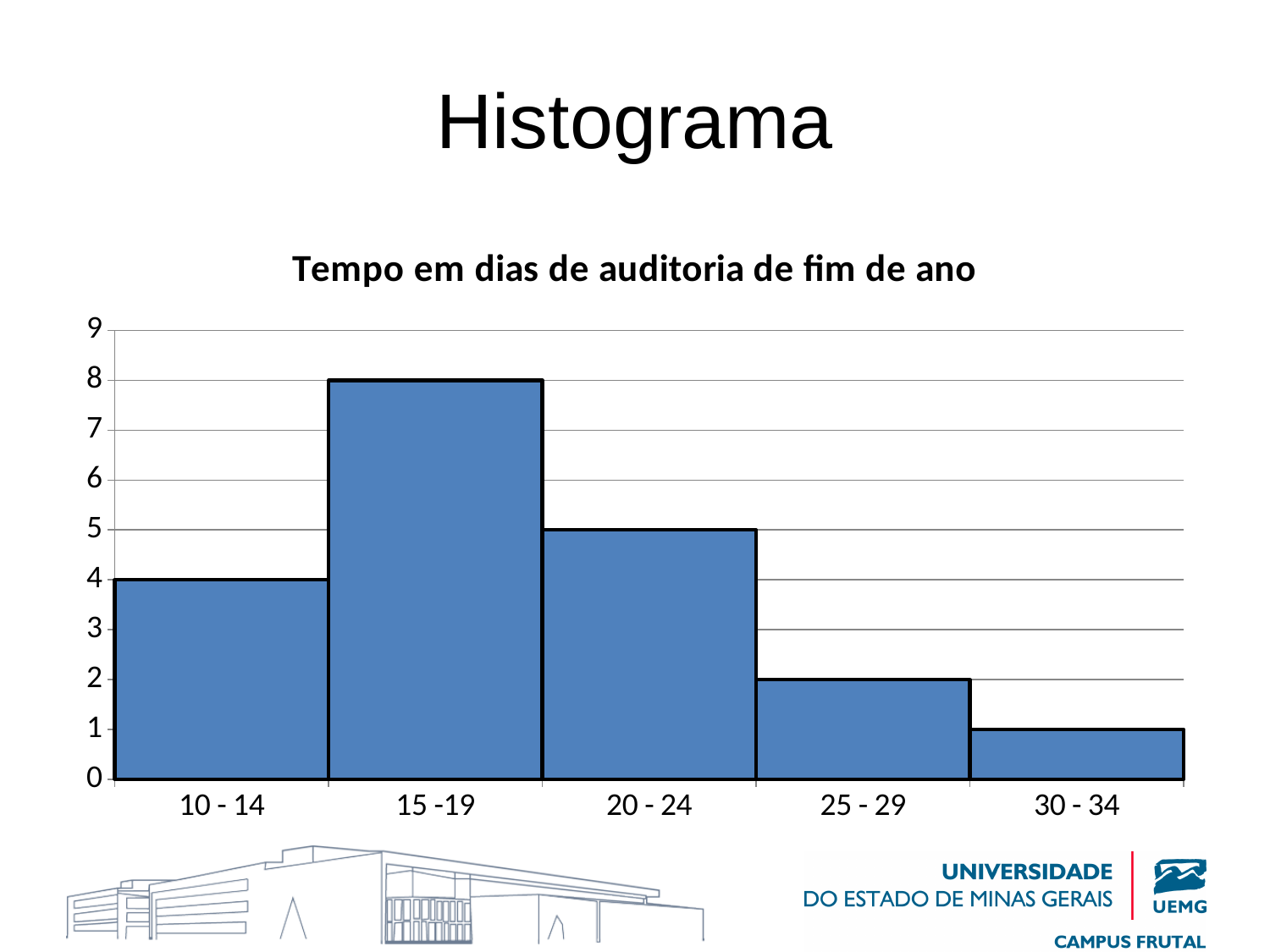

# Histograma

### Chart: Tempo em dias de auditoria de fim de ano

| Category | Série 1 |
|---|---|
| 10 - 14 | 4.0 |
| 15 -19 | 8.0 |
| 20 - 24 | 5.0 |
| 25 - 29 | 2.0 |
| 30 - 34 | 1.0 |